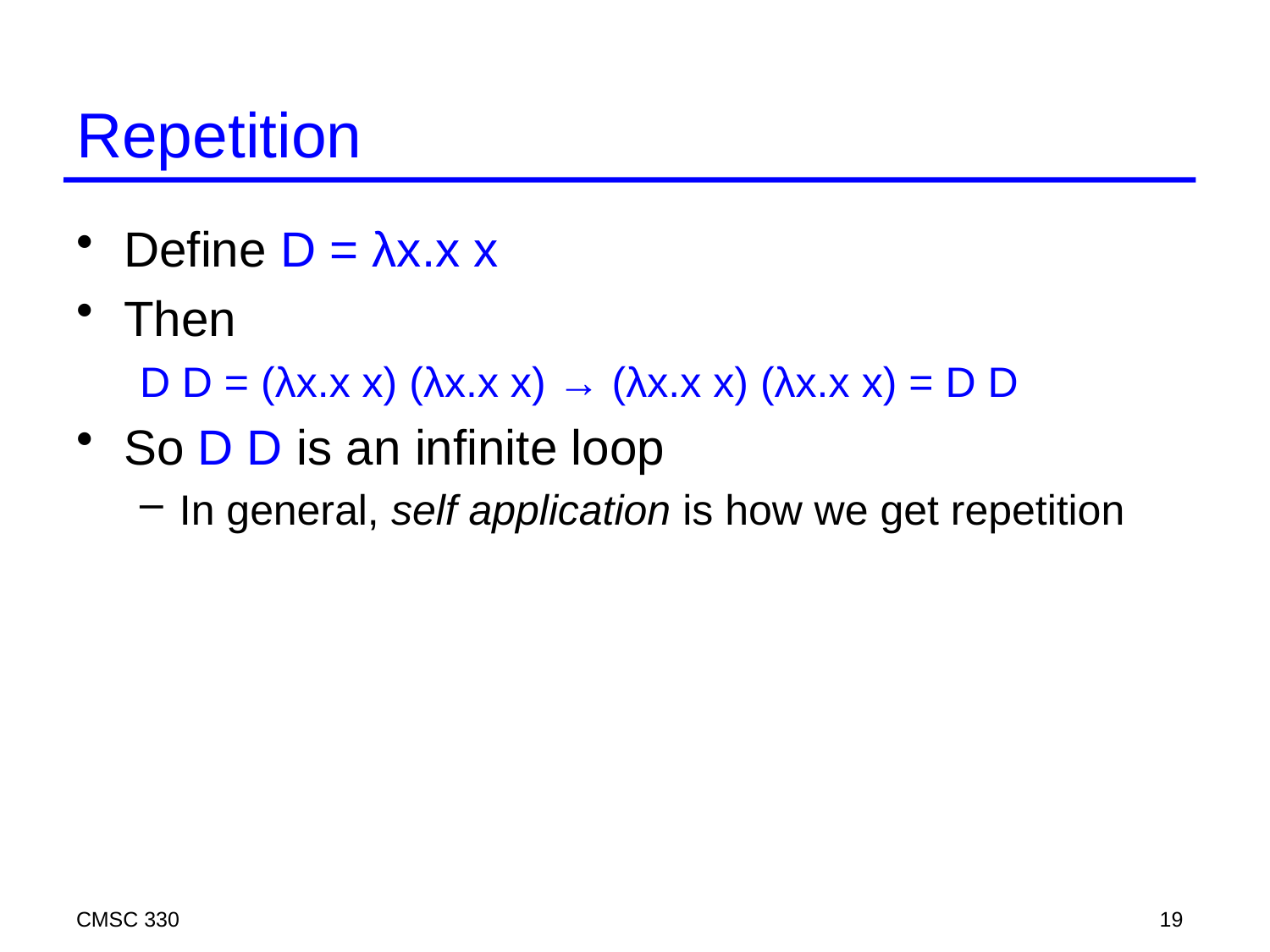

# Repetition
Define D = λx.x x
Then
D D = (λx.x x) (λx.x x) → (λx.x x) (λx.x x) = D D
So D D is an infinite loop
In general, self application is how we get repetition
CMSC 330
19